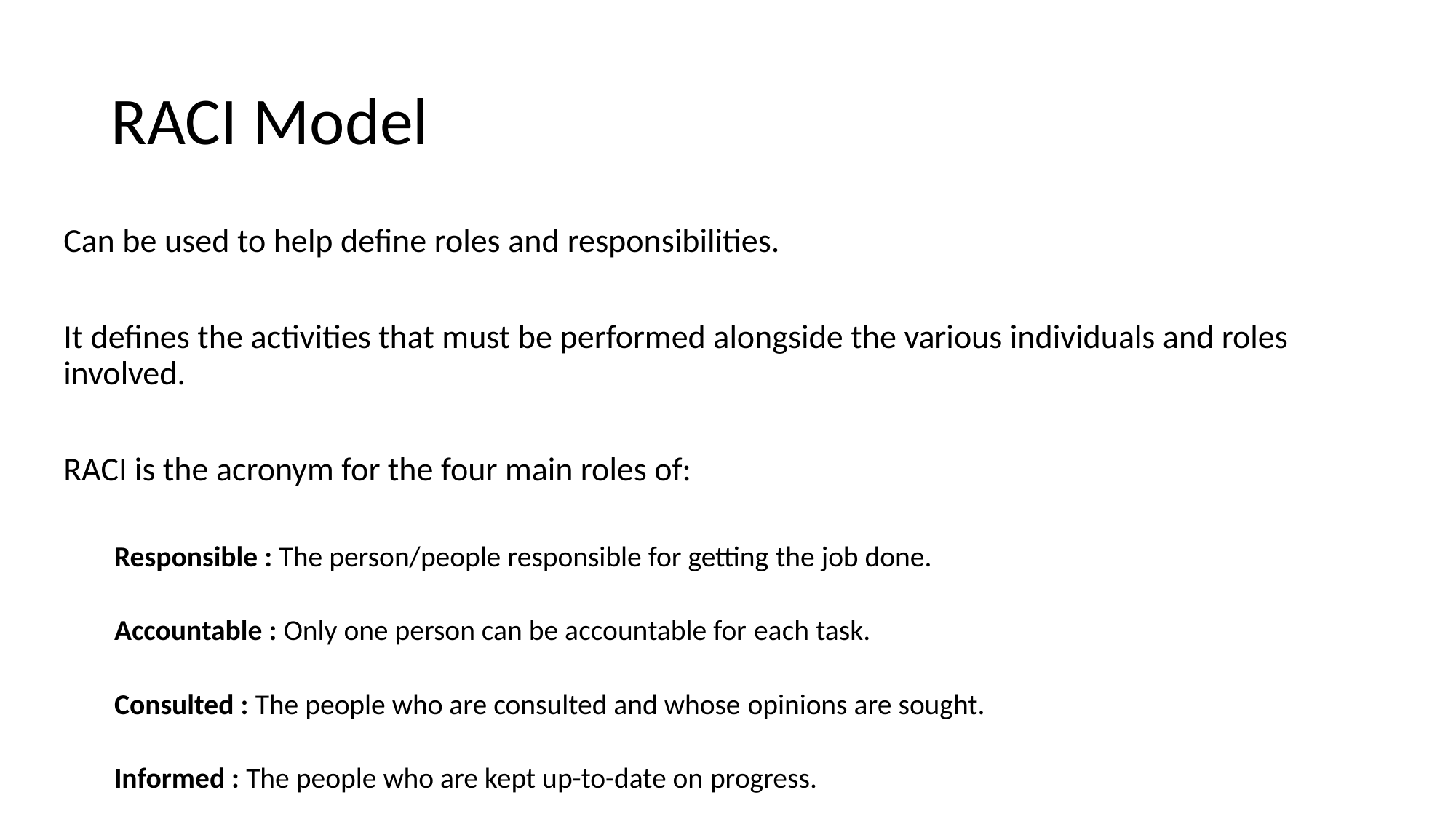

# RACI Model
Can be used to help define roles and responsibilities.

It defines the activities that must be performed alongside the various individuals and roles involved.

RACI is the acronym for the four main roles of:

Responsible : The person/people responsible for getting the job done.

Accountable : Only one person can be accountable for each task.

Consulted : The people who are consulted and whose opinions are sought.

Informed : The people who are kept up-to-date on progress.